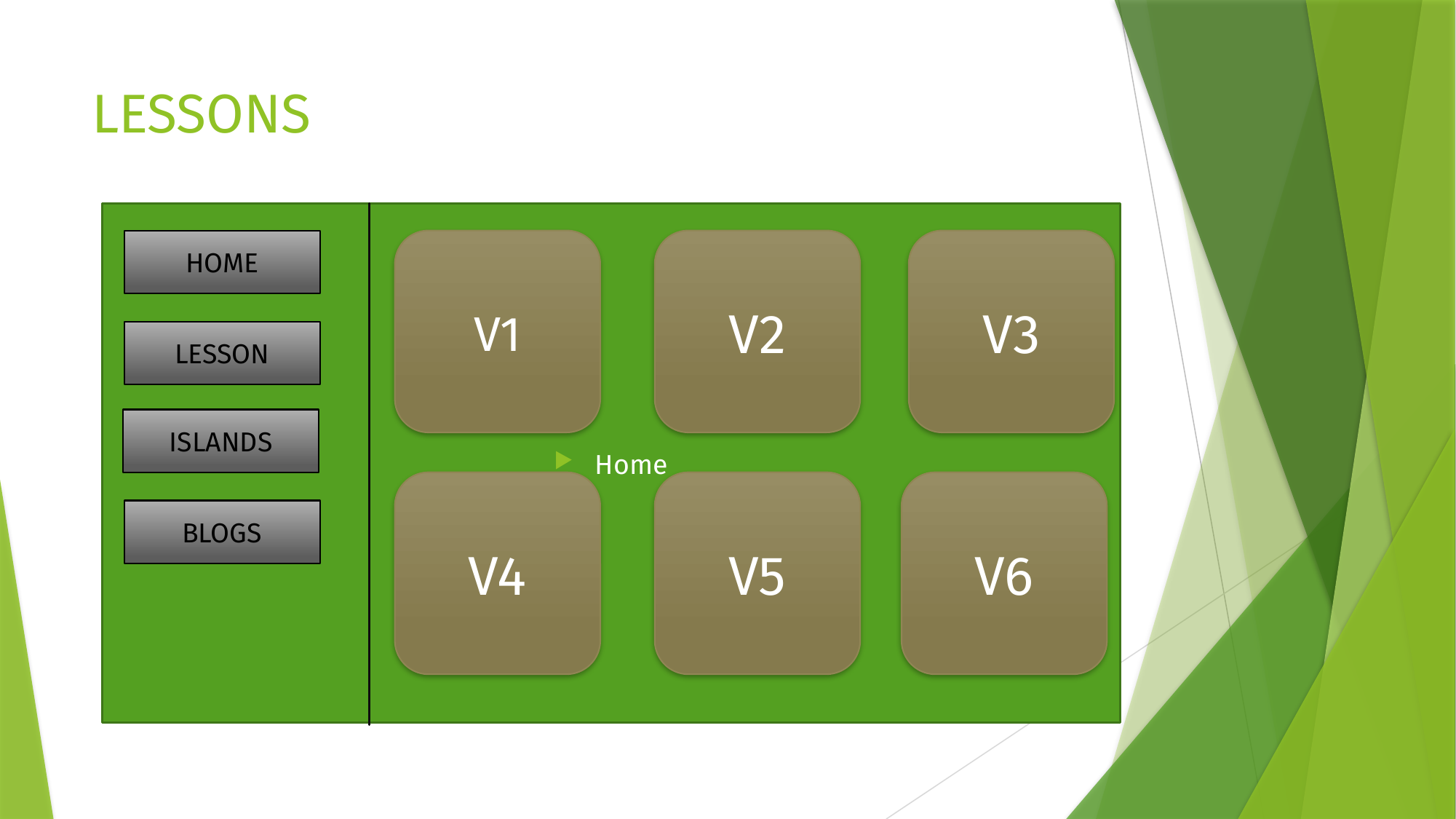

# LESSONS
Home
HOME
V1
V2
V3
LESSON
ISLANDS
V6
V5
V4
BLOGS